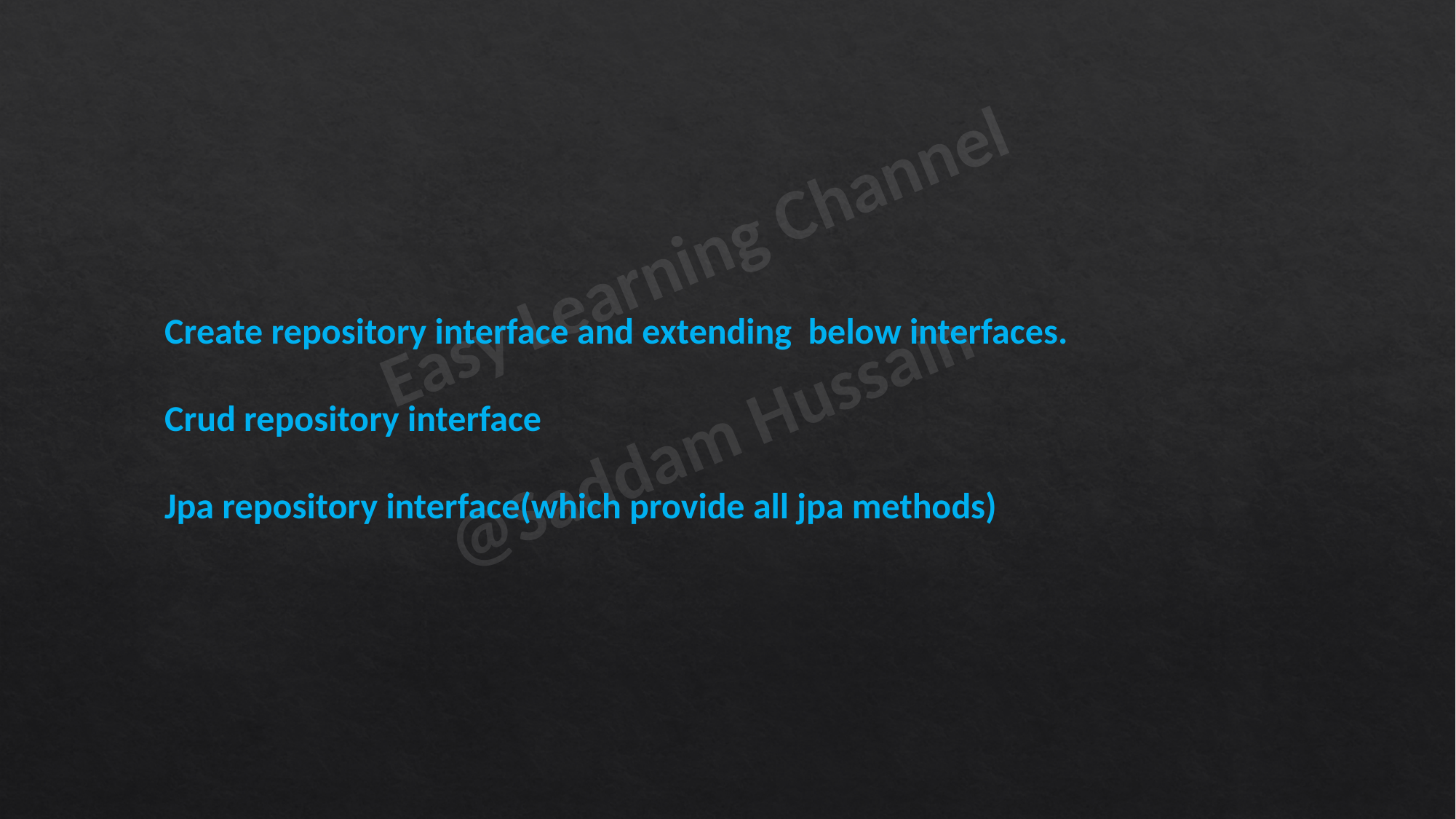

Create repository interface and extending  below interfaces.

Crud repository interface

Jpa repository interface(which provide all jpa methods)